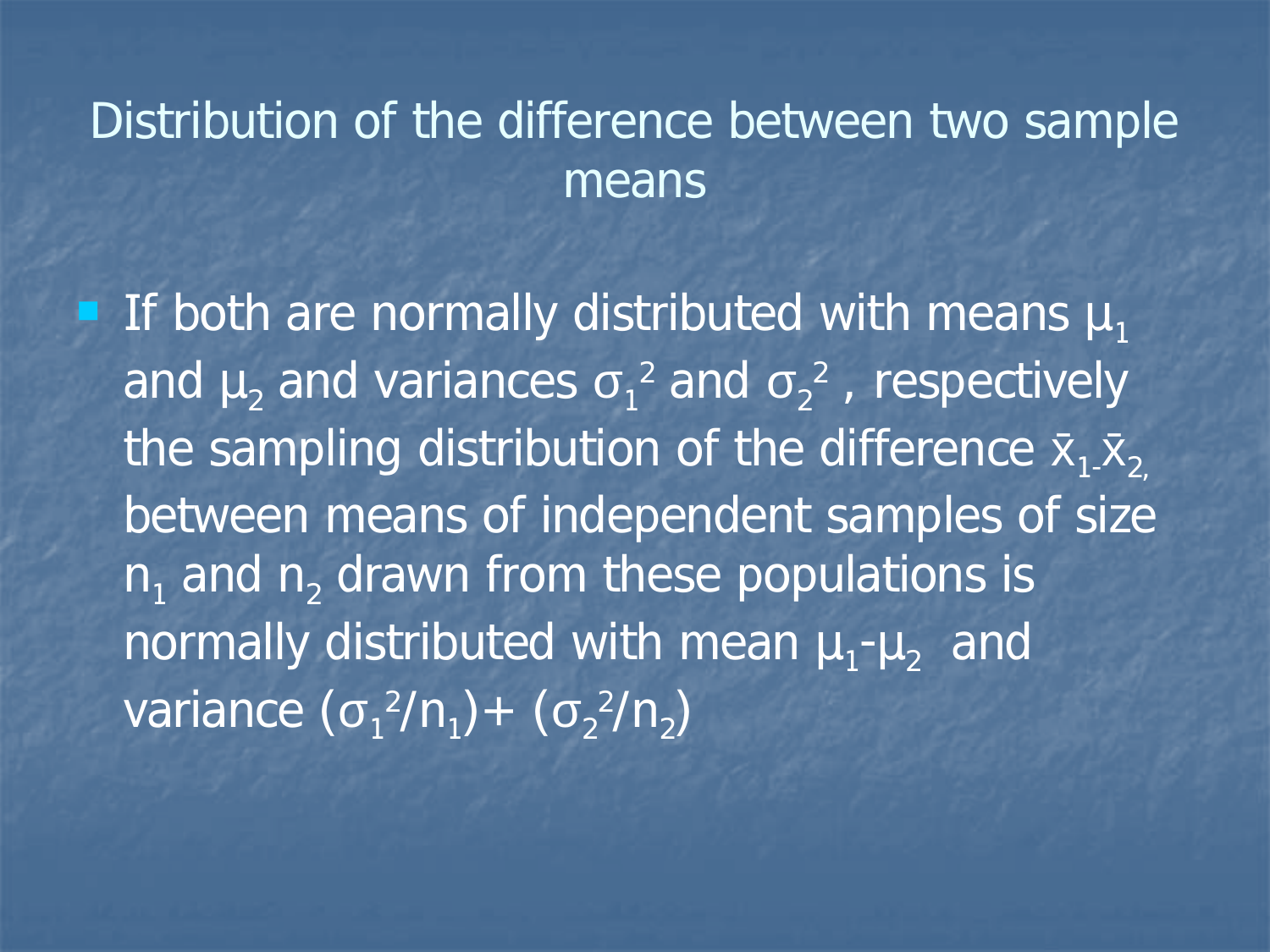

# Distribution of the difference between two sample means
If both are normally distributed with means µ1 and µ2 and variances σ12 and σ22 , respectively the sampling distribution of the difference x̄1-x̄2, between means of independent samples of size n1 and n2 drawn from these populations is normally distributed with mean µ1-µ2  and variance (σ12/n1)+ (σ22/n2)